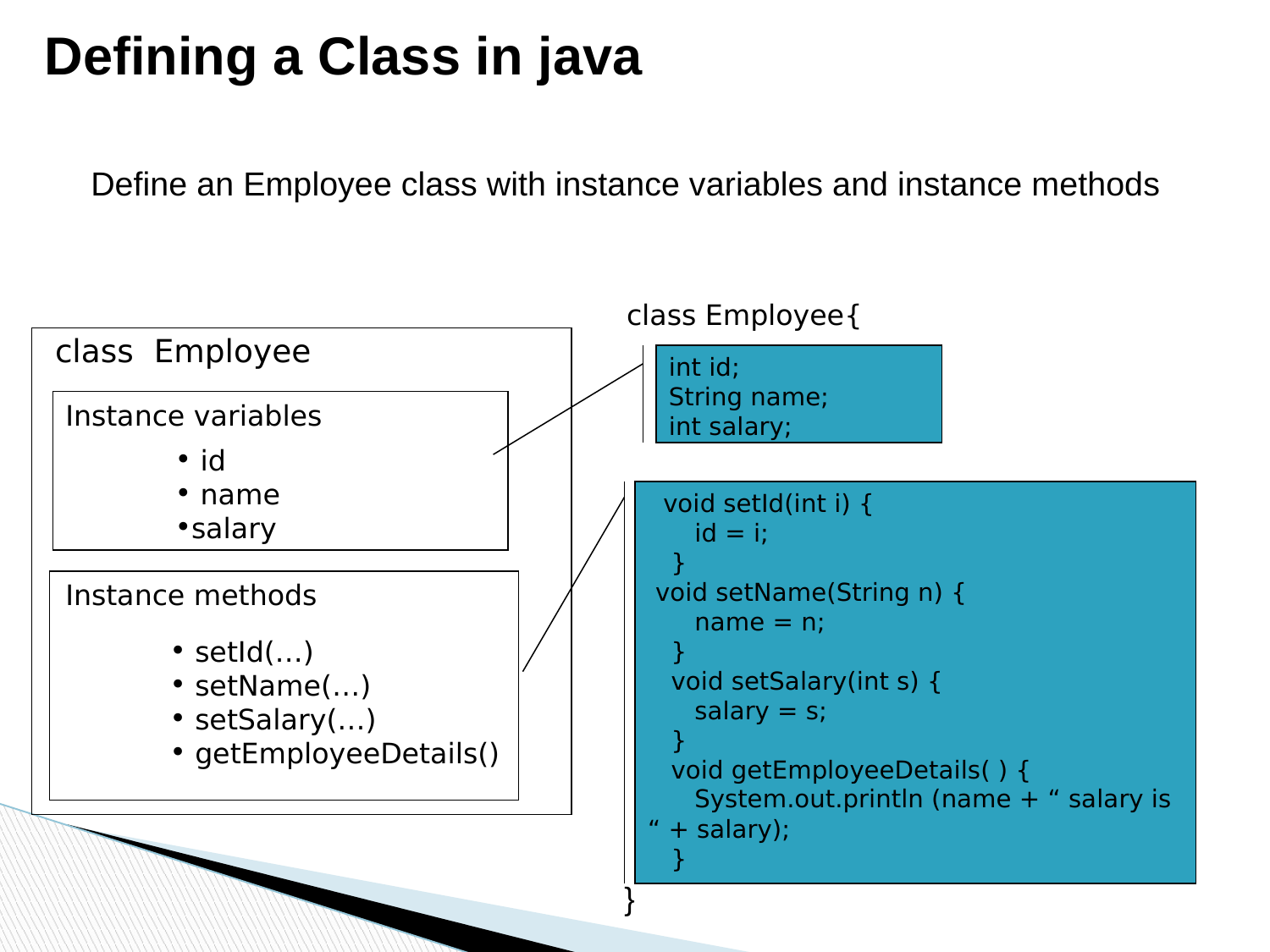

# Defining a Class in java
  Define an Employee class with instance variables and instance methods
class Employee{

class  Employee

int id;
String name;
int salary;

Instance variables
 id
 name
salary
  void setId(int i) {
      id = i;
   }
 void setName(String n) {
      name = n;
   }
   void setSalary(int s) {
      salary = s;
   }
   void getEmployeeDetails( ) {
      System.out.println (name + “ salary is “ + salary);
   }

Instance methods
 setId(…)
 setName(…)
 setSalary(…)
 getEmployeeDetails()

}